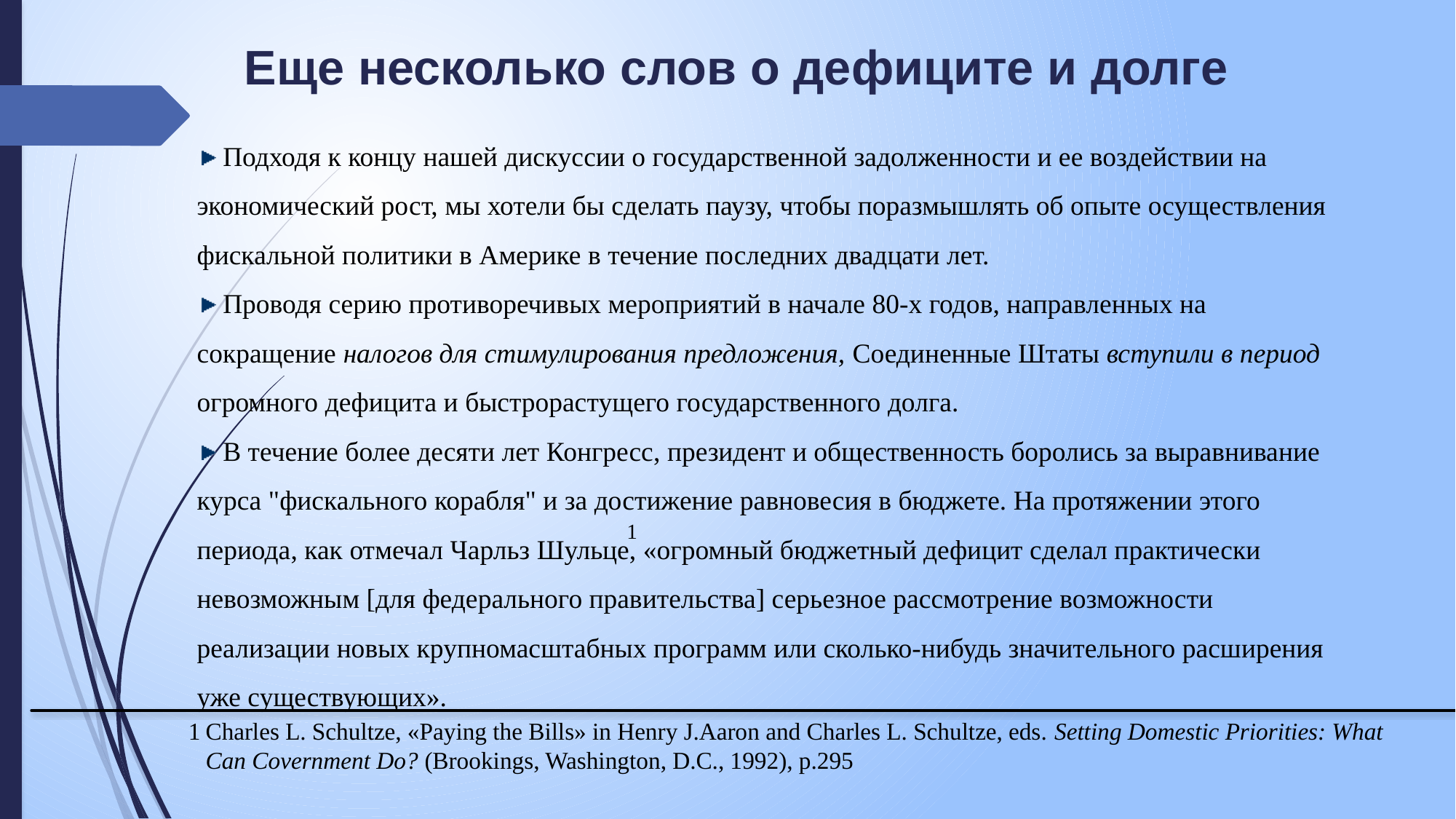

Еще несколько слов о дефиците и долге
 Подходя к концу нашей дискуссии о государственной задолженности и ее воздействии на экономический рост, мы хотели бы сделать паузу, чтобы поразмышлять об опыте осуществления фискальной политики в Америке в течение последних двадцати лет.
 Проводя серию противоречивых мероприятий в начале 80-х годов, направленных на сокращение налогов для стимулирования предложения, Соединенные Штаты вступили в период огромного дефицита и быстрорастущего государственного долга.
 В течение более десяти лет Конгресс, президент и общественность боролись за выравнивание курса "фискального корабля" и за достижение равновесия в бюджете. На протяжении этого периода, как отмечал Чарльз Шульце, «огромный бюджетный дефицит сделал практически невозможным [для федерального правительства] серьезное рассмотрение возможности реализации новых крупно­масштабных программ или сколько-нибудь значительного расширения уже существующих».
1
1
Charles L. Schultze, «Paying the Bills» in Henry J.Aaron and Charles L. Schultze, eds. Setting Domestic Priorities: What Can Covernment Do? (Brookings, Washington, D.C., 1992), p.295